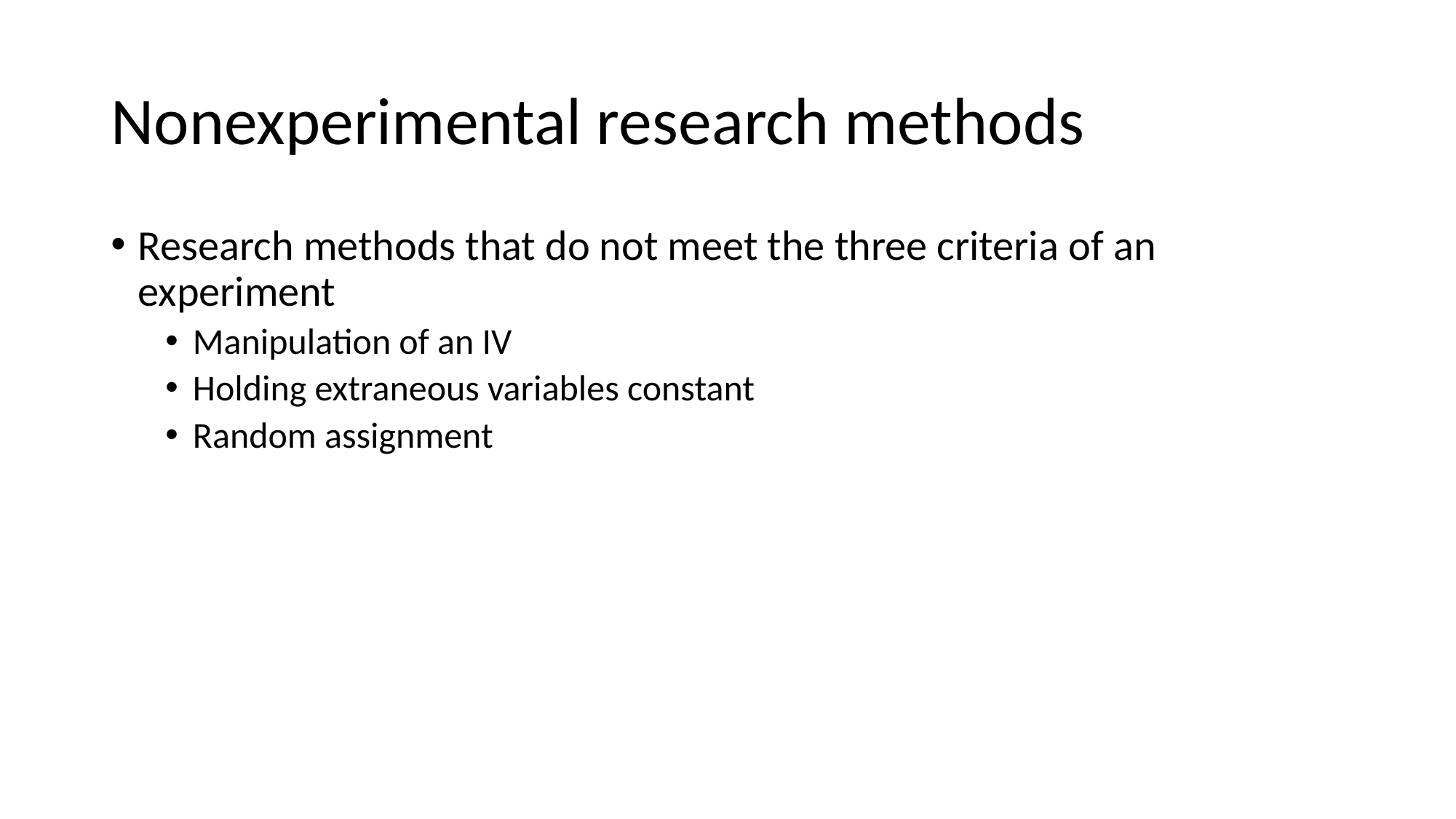

# Nonexperimental research methods
Research methods that do not meet the three criteria of an experiment
Manipulation of an IV
Holding extraneous variables constant
Random assignment